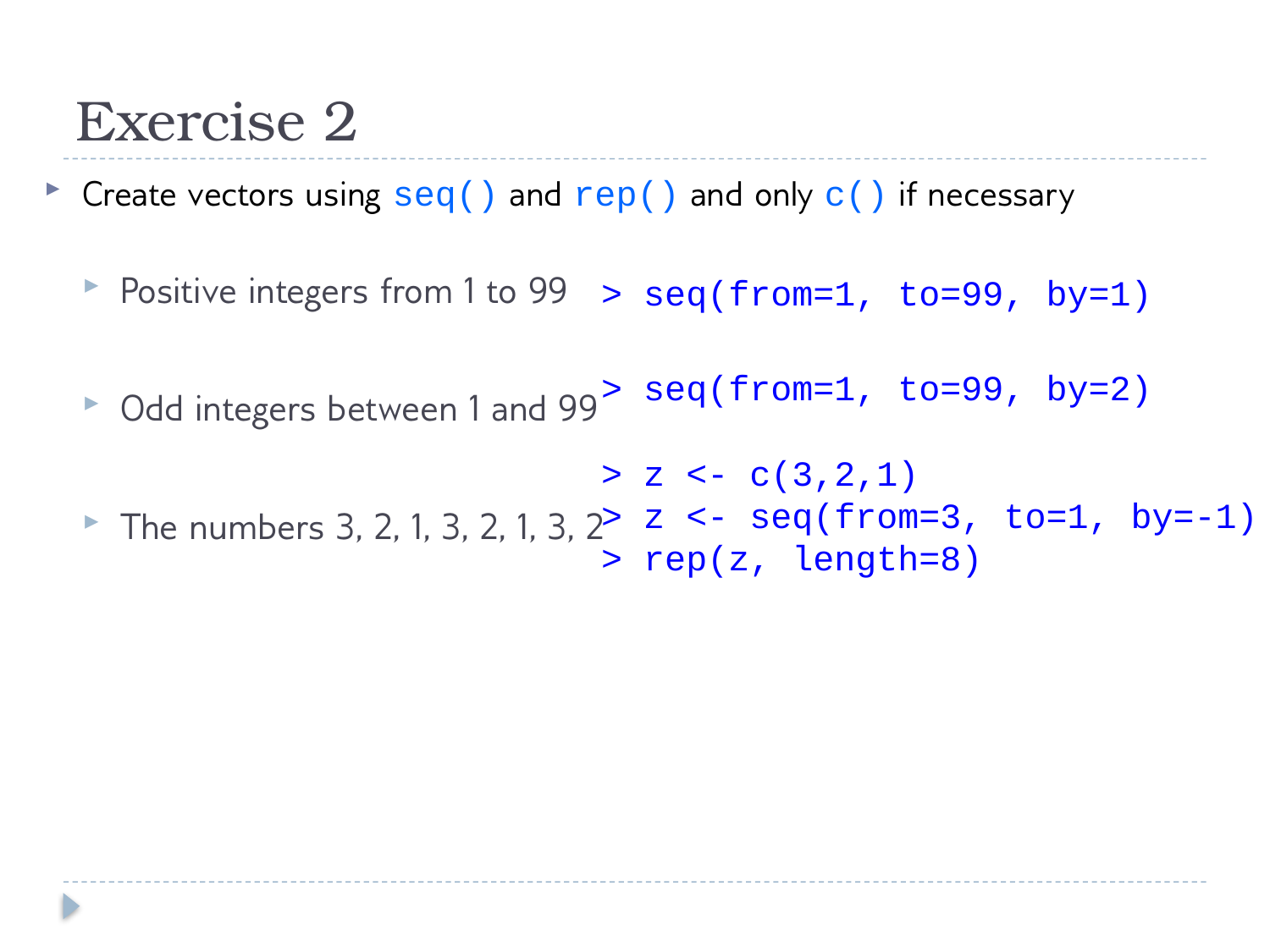

# Exercise 2
Create vectors using seq() and rep() and only c() if necessary

Positive integers from 1 to 99

Odd integers between 1 and 99

The numbers 3, 2, 1, 3, 2, 1, 3, 2

> seq(from=1, to=99, by=1)

> seq(from=1, to=99, by=2)

> z <- c(3,2,1)
> z <- seq(from=3, to=1, by=-1)
> rep(z, length=8)